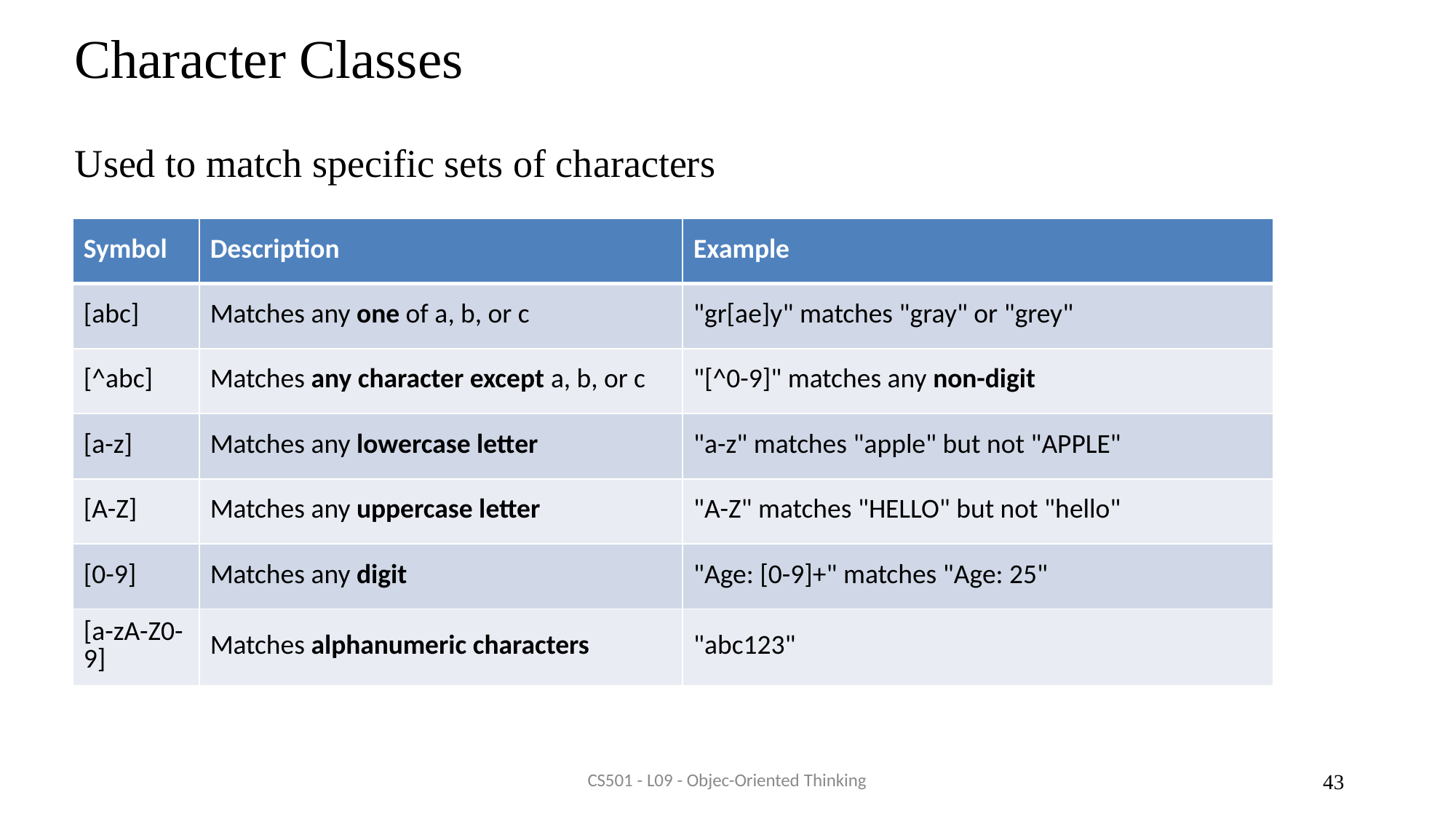

# Character Classes
Used to match specific sets of characters
| Symbol | Description | Example |
| --- | --- | --- |
| [abc] | Matches any one of a, b, or c | "gr[ae]y" matches "gray" or "grey" |
| [^abc] | Matches any character except a, b, or c | "[^0-9]" matches any non-digit |
| [a-z] | Matches any lowercase letter | "a-z" matches "apple" but not "APPLE" |
| [A-Z] | Matches any uppercase letter | "A-Z" matches "HELLO" but not "hello" |
| [0-9] | Matches any digit | "Age: [0-9]+" matches "Age: 25" |
| [a-zA-Z0-9] | Matches alphanumeric characters | "abc123" |
CS501 - L09 - Objec-Oriented Thinking
43